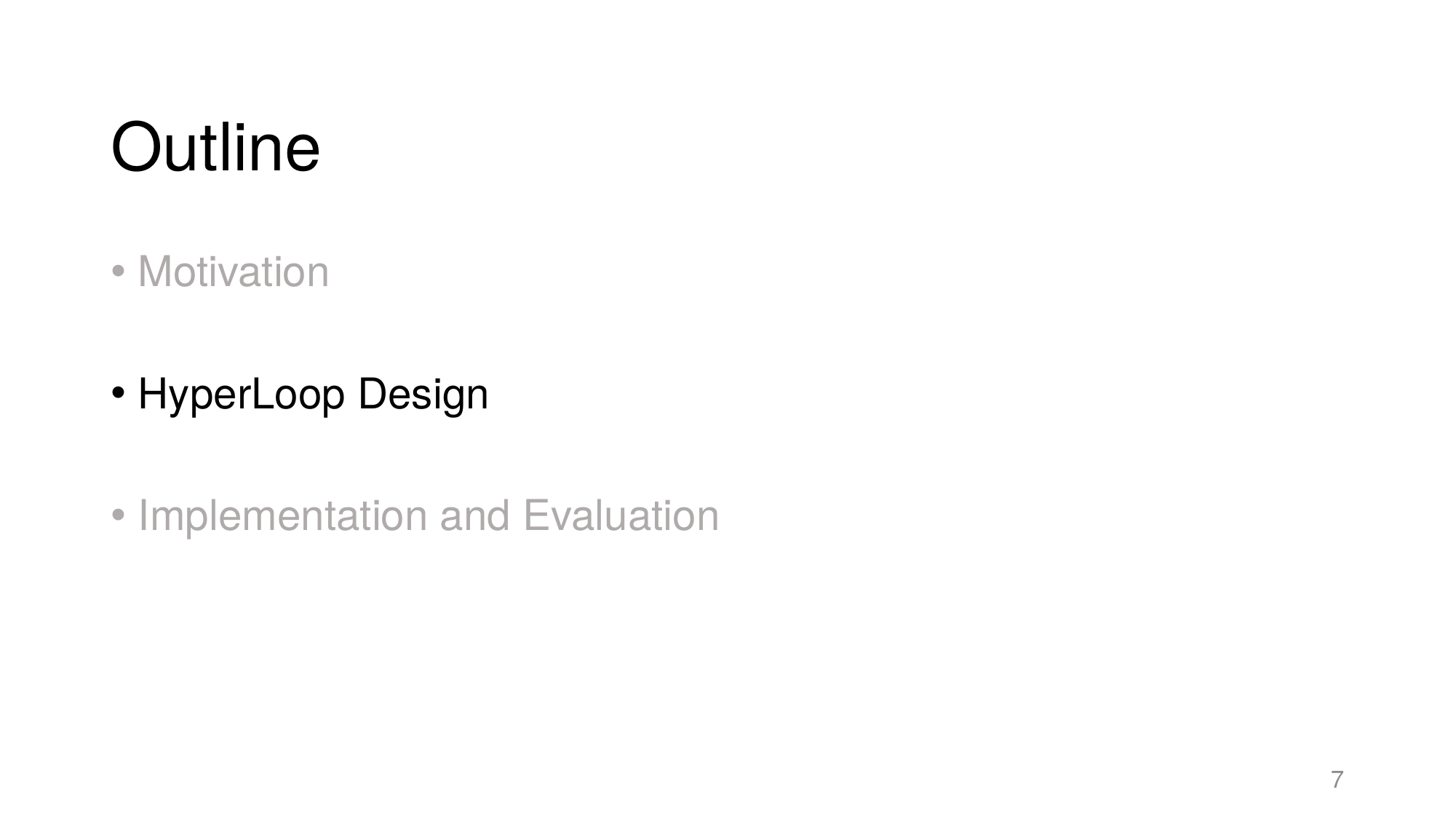

# Outline
Motivation

HyperLoop Design

Implementation and Evaluation
7